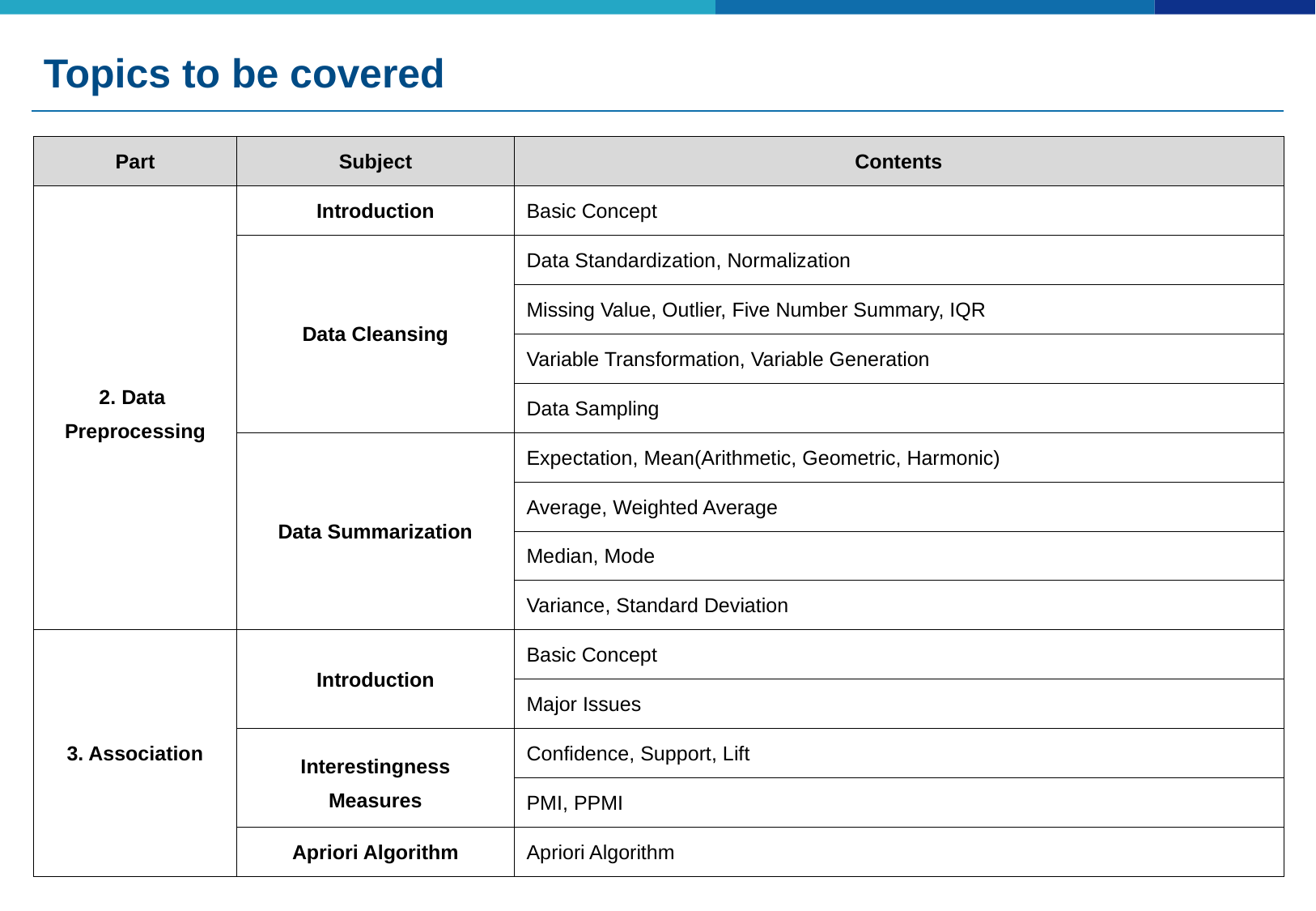

# Topics to be covered
| Part | Subject | Contents |
| --- | --- | --- |
| 2. Data Preprocessing | Introduction | Basic Concept |
|  | Data Cleansing | Data Standardization, Normalization |
|  |  | Missing Value, Outlier, Five Number Summary, IQR |
|  |  | Variable Transformation, Variable Generation |
|  |  | Data Sampling |
|  | Data Summarization | Expectation, Mean(Arithmetic, Geometric, Harmonic) |
|  |  | Average, Weighted Average |
|  |  | Median, Mode |
|  |  | Variance, Standard Deviation |
| 3. Association | Introduction | Basic Concept |
|  |  | Major Issues |
|  | Interestingness Measures | Confidence, Support, Lift |
|  |  | PMI, PPMI |
|  | Apriori Algorithm | Apriori Algorithm |